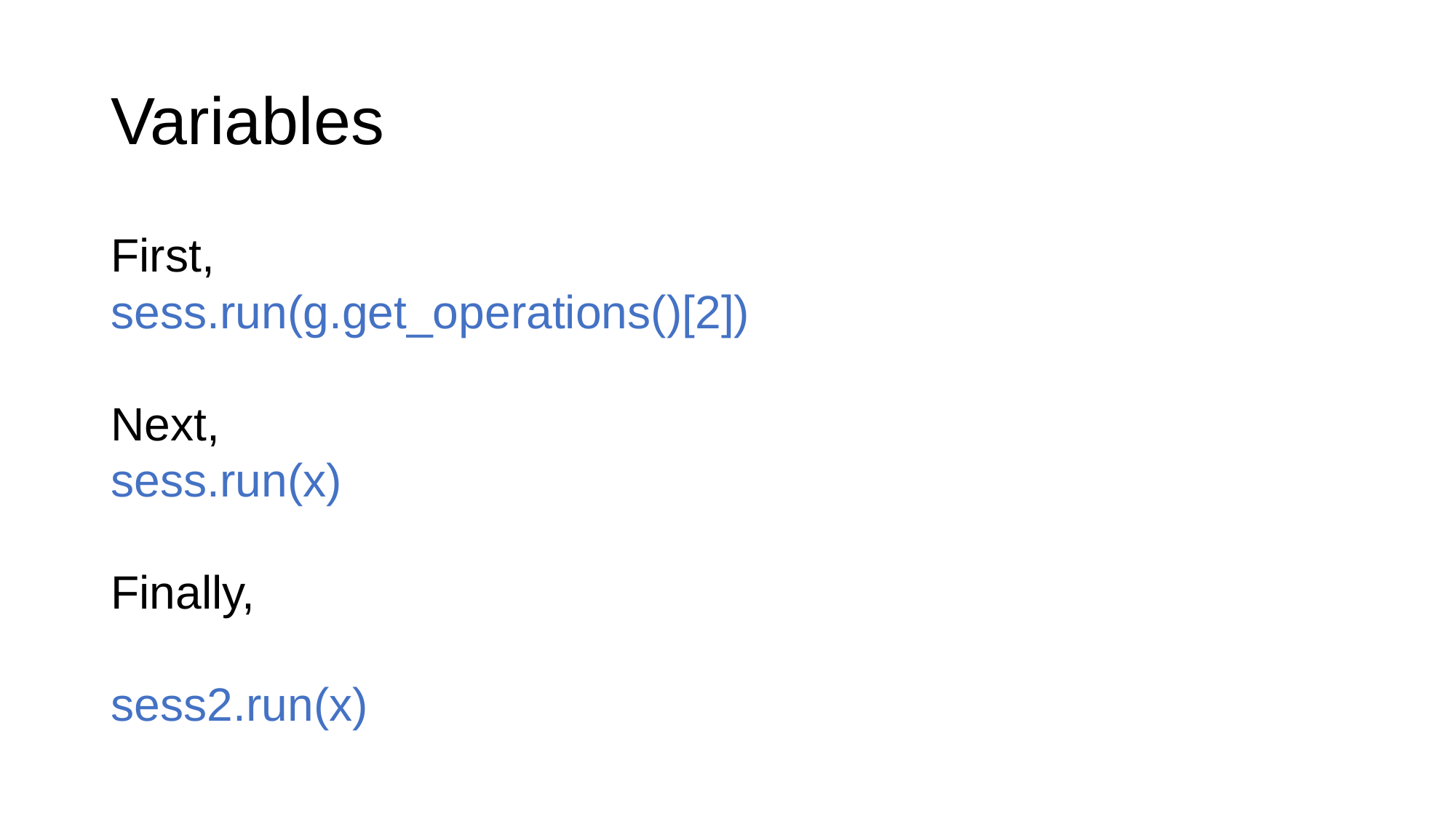

# Variables
First,
sess.run(g.get_operations()[2])

Next,
sess.run(x)

Finally,

sess2.run(x)